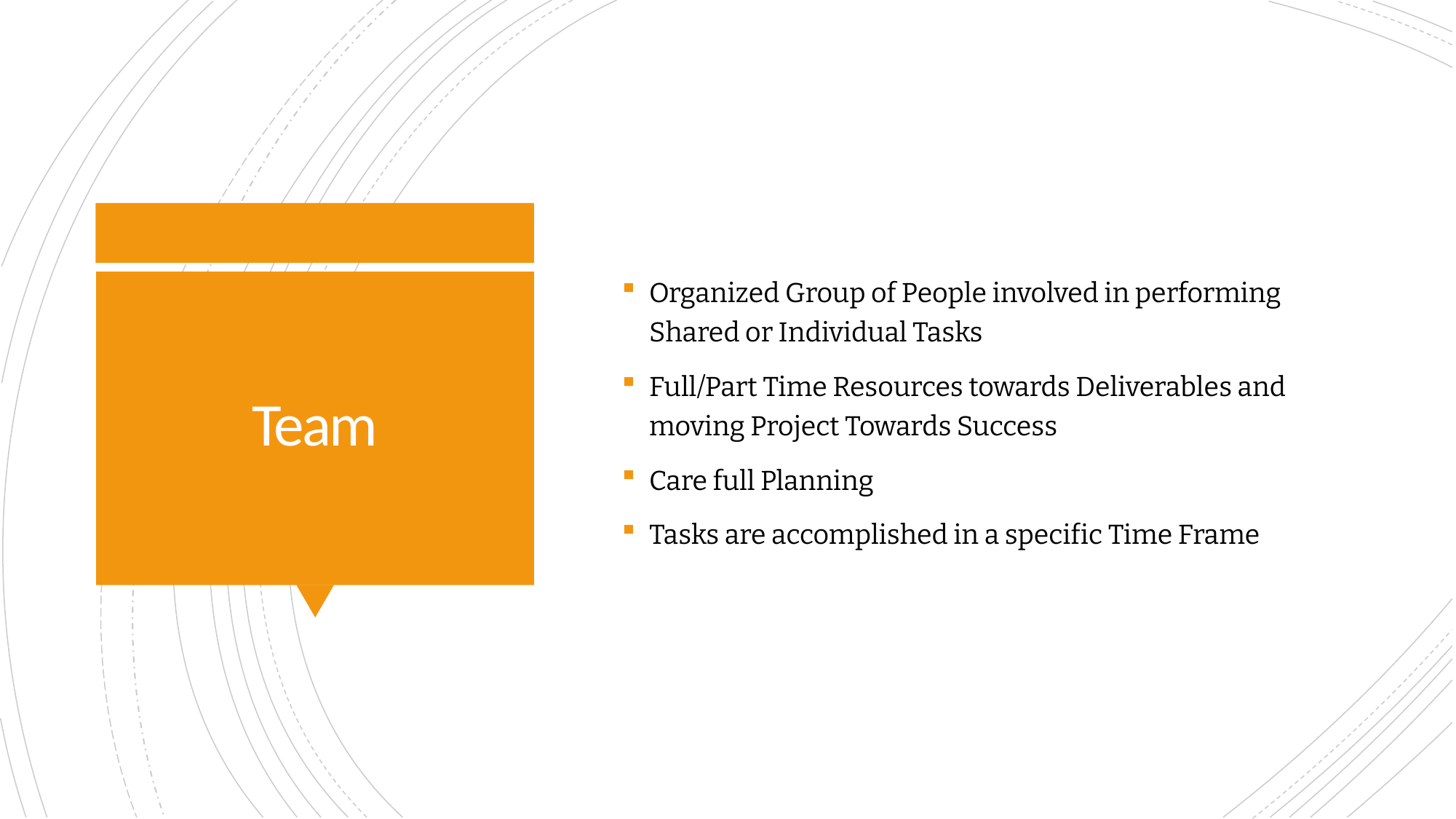

Organized Group of People involved in performing Shared or Individual Tasks
Full/Part Time Resources towards Deliverables and moving Project Towards Success
Care full Planning
Tasks are accomplished in a specific Time Frame
# Team